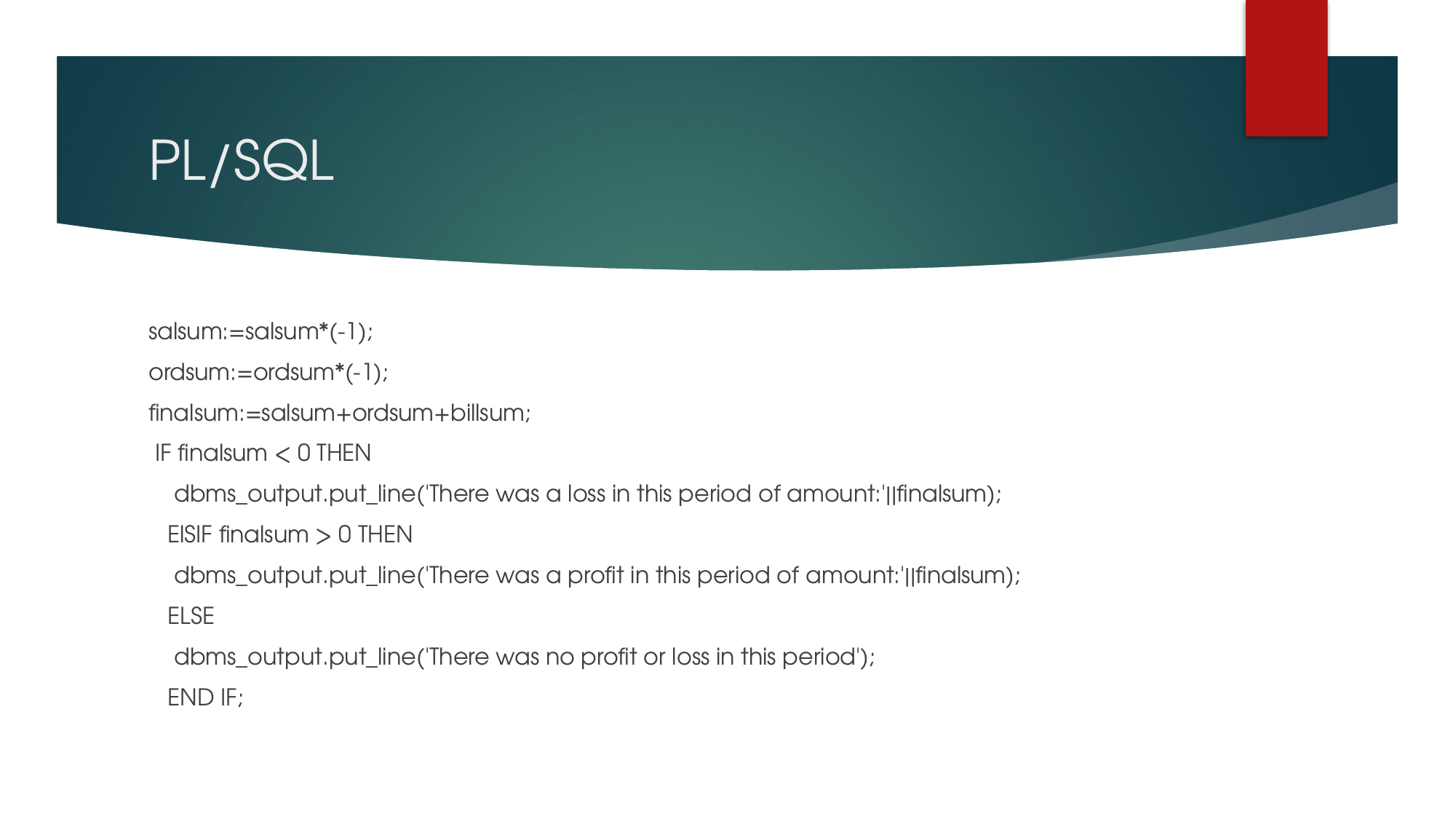

# PL/SQL
salsum:=salsum*(-1);
ordsum:=ordsum*(-1);
finalsum:=salsum+ordsum+billsum;
 IF finalsum < 0 THEN
    dbms_output.put_line('There was a loss in this period of amount:'||finalsum);
   ElSIF finalsum > 0 THEN
    dbms_output.put_line('There was a profit in this period of amount:'||finalsum);
   ELSE
    dbms_output.put_line('There was no profit or loss in this period');
   END IF;